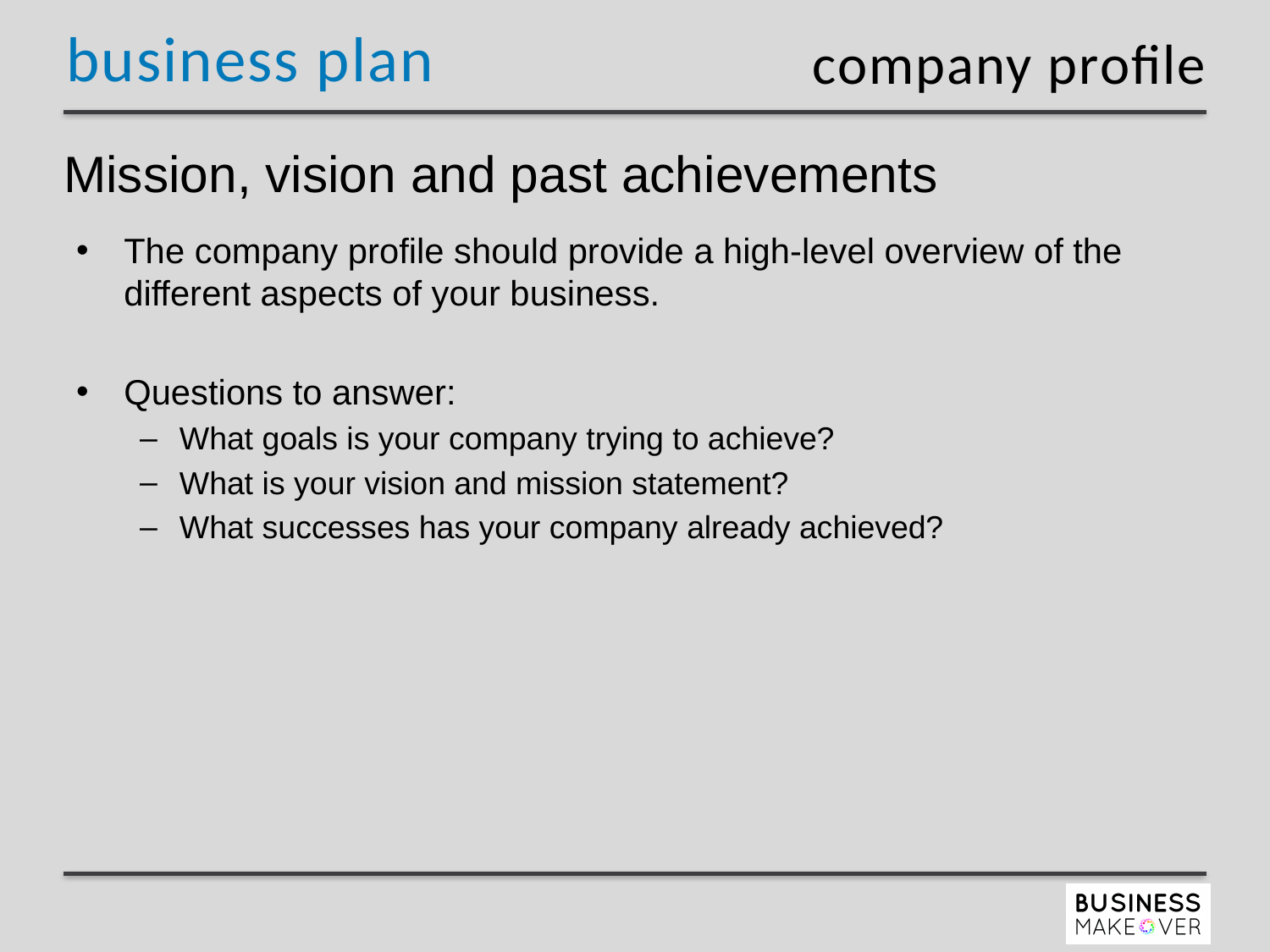

company profile
# Mission, vision and past achievements
The company profile should provide a high-level overview of the different aspects of your business.

Questions to answer:
What goals is your company trying to achieve?
What is your vision and mission statement?
What successes has your company already achieved?